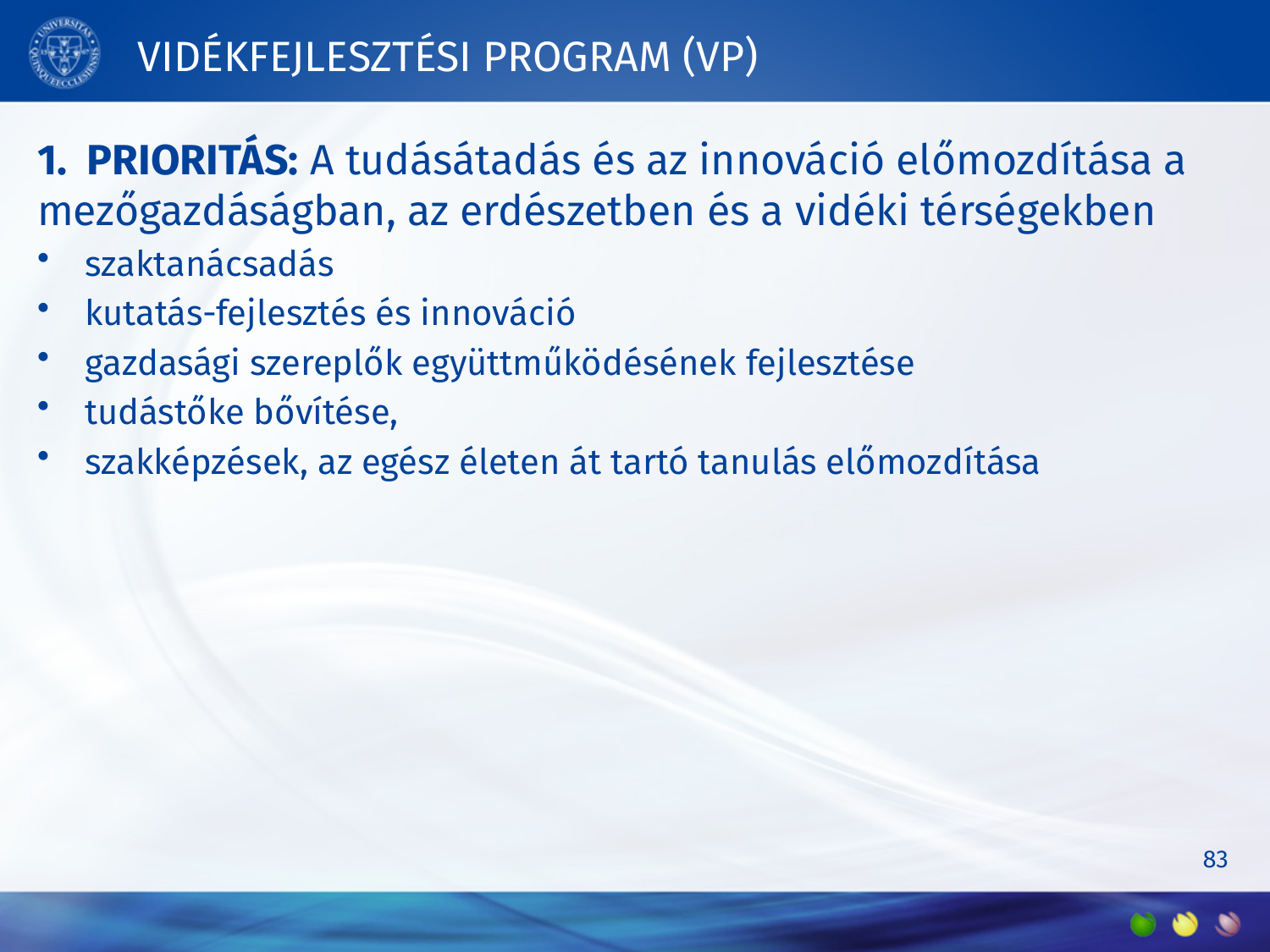

# VIDÉKFEJLESZTÉSI PROGRAM (VP)
1.  PRIORITÁS: A tudásátadás és az innováció előmozdítása a mezőgazdáságban, az erdészetben és a vidéki térségekben
szaktanácsadás
kutatás-fejlesztés és innováció
gazdasági szereplők együttműködésének fejlesztése
tudástőke bővítése,
szakképzések, az egész életen át tartó tanulás előmozdítása
83